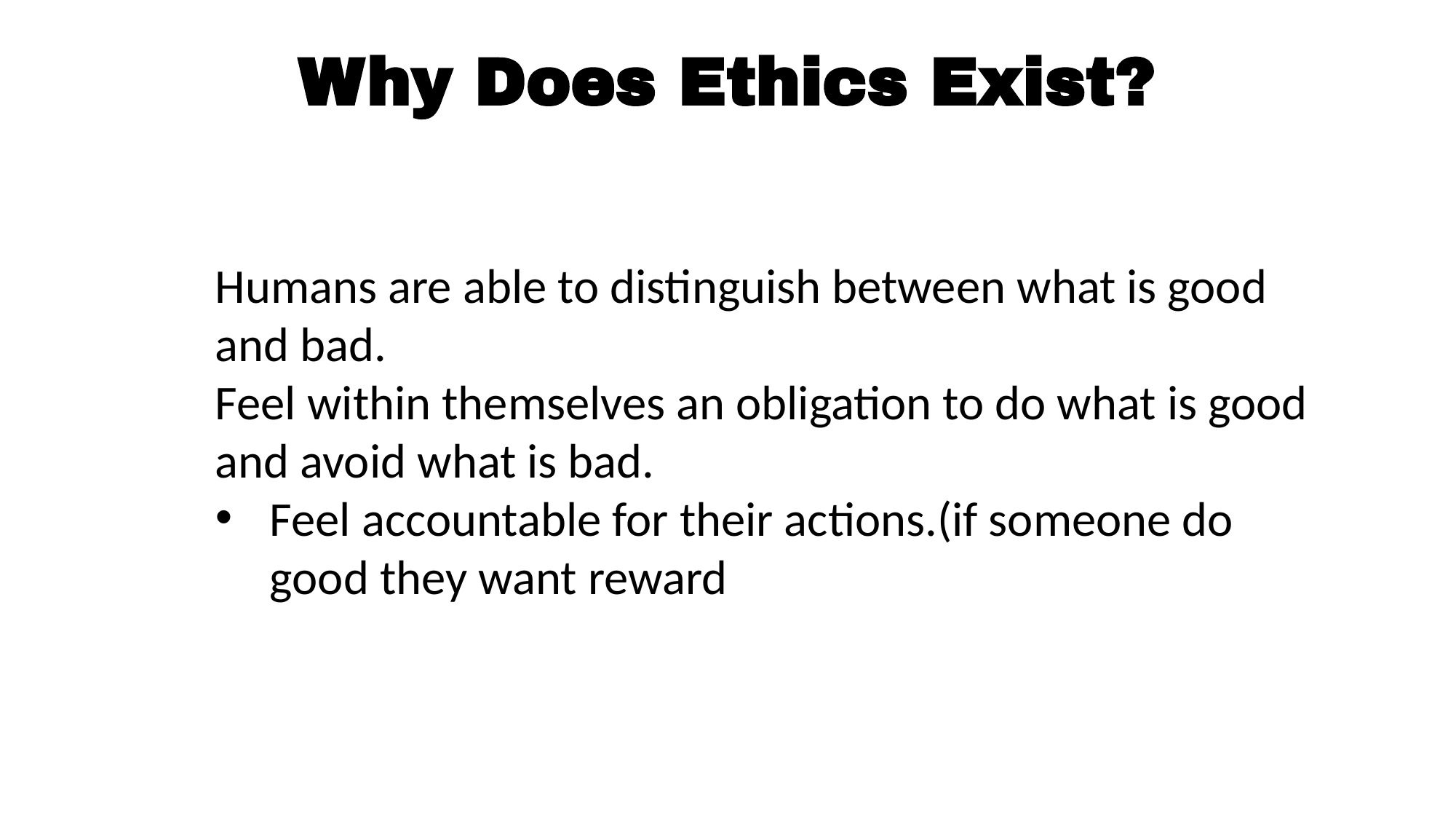

# Why Does Ethics Exist?
Humans are able to distinguish between what is good and bad.
Feel within themselves an obligation to do what is good and avoid what is bad.
Feel accountable for their actions.(if someone do good they want reward